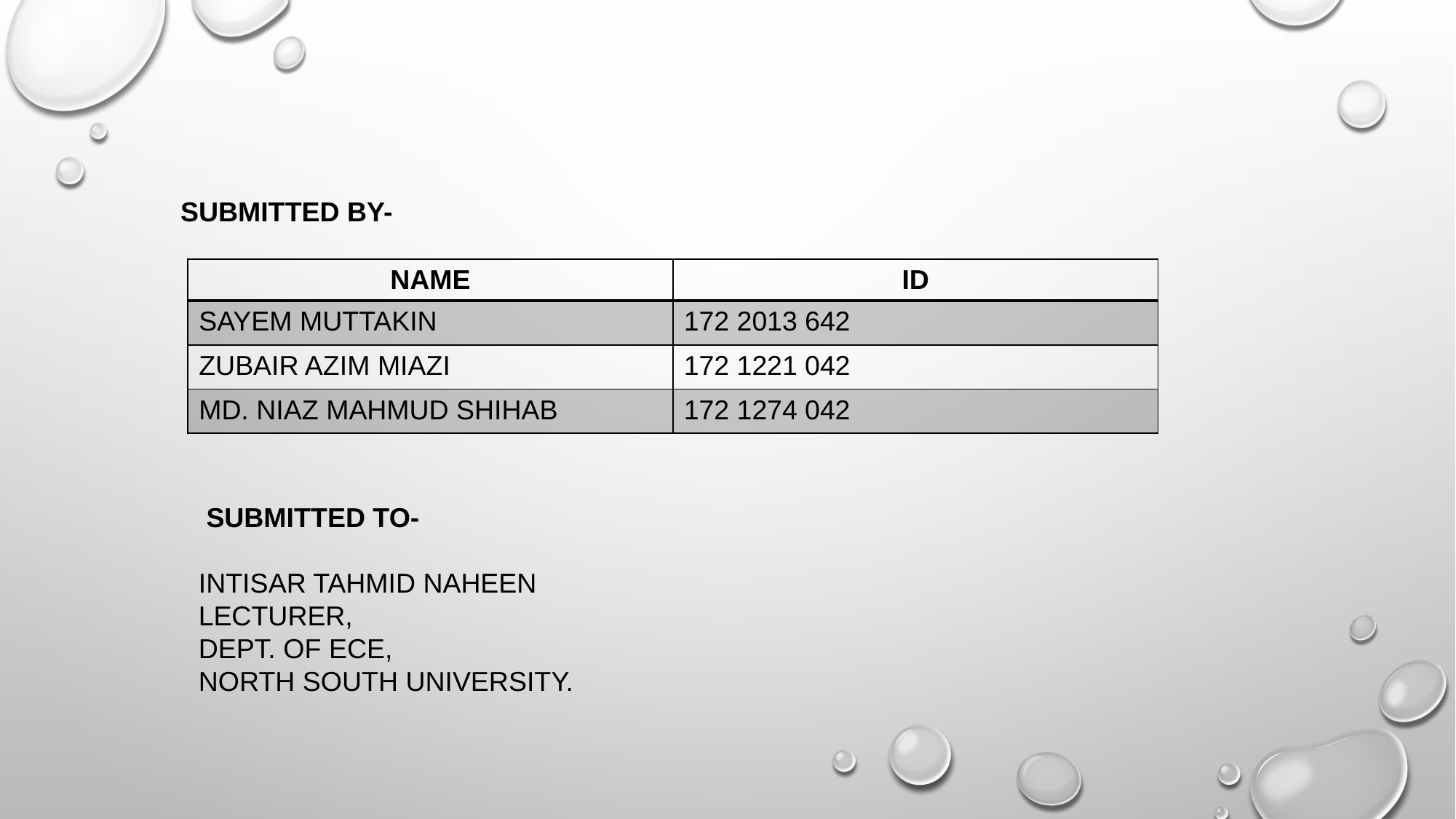

SUBMITTED BY-
| NAME | ID |
| --- | --- |
| SAYEM MUTTAKIN | 172 2013 642 |
| ZUBAIR AZIM MIAZI | 172 1221 042 |
| MD. NIAZ MAHMUD SHIHAB | 172 1274 042 |
 SUBMITTED TO-
INTISAR TAHMID NAHEEN
LECTURER,
DEPT. OF ECE,
NORTH SOUTH UNIVERSITY.